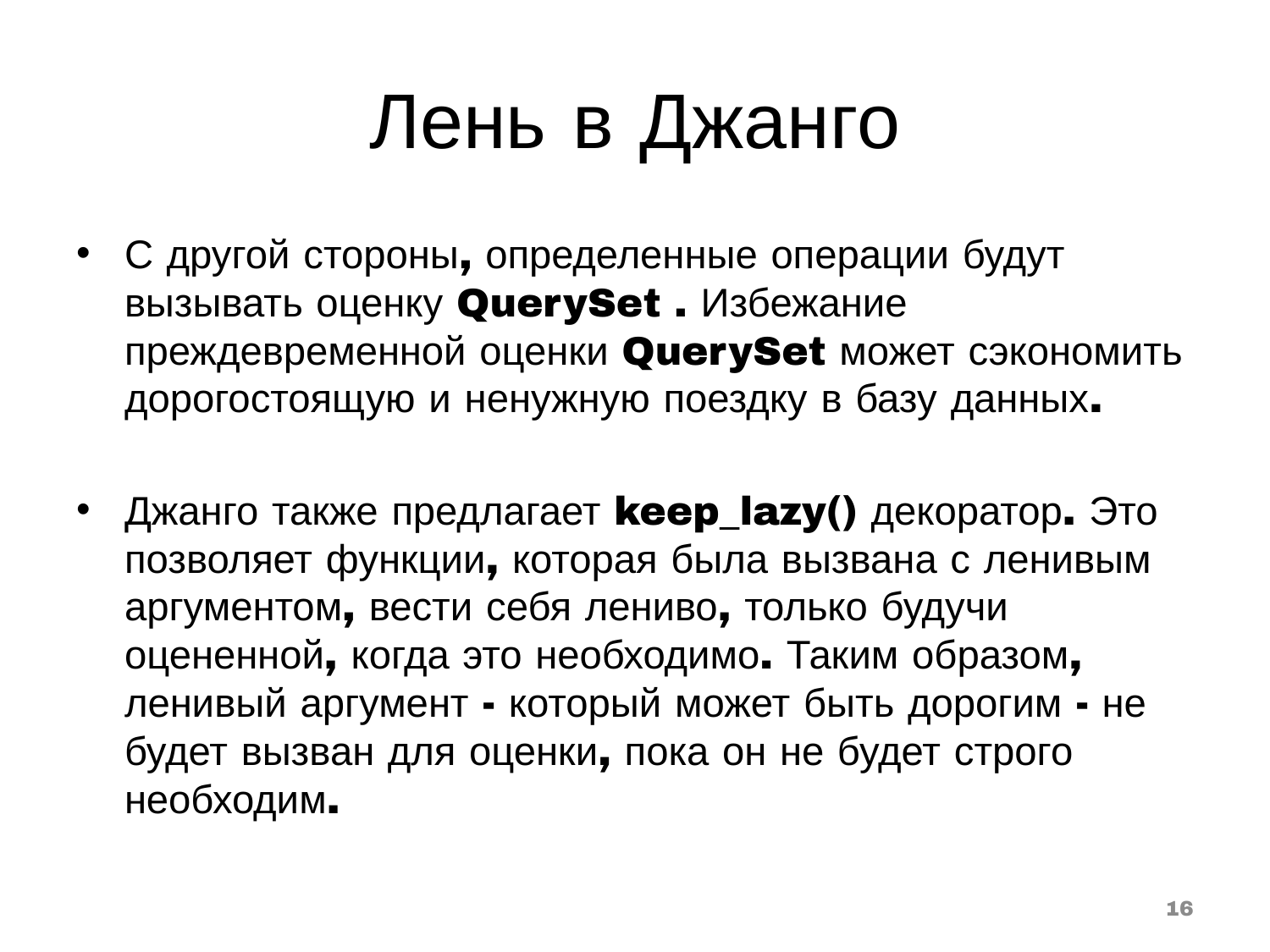

# Лень в Джанго
С другой стороны, определенные операции будут вызывать оценку QuerySet . Избежание преждевременной оценки QuerySet может сэкономить дорогостоящую и ненужную поездку в базу данных.

Джанго также предлагает keep_lazy() декоратор. Это позволяет функции, которая была вызвана с ленивым аргументом, вести себя лениво, только будучи оцененной, когда это необходимо. Таким образом, ленивый аргумент - который может быть дорогим - не будет вызван для оценки, пока он не будет строго необходим.
16